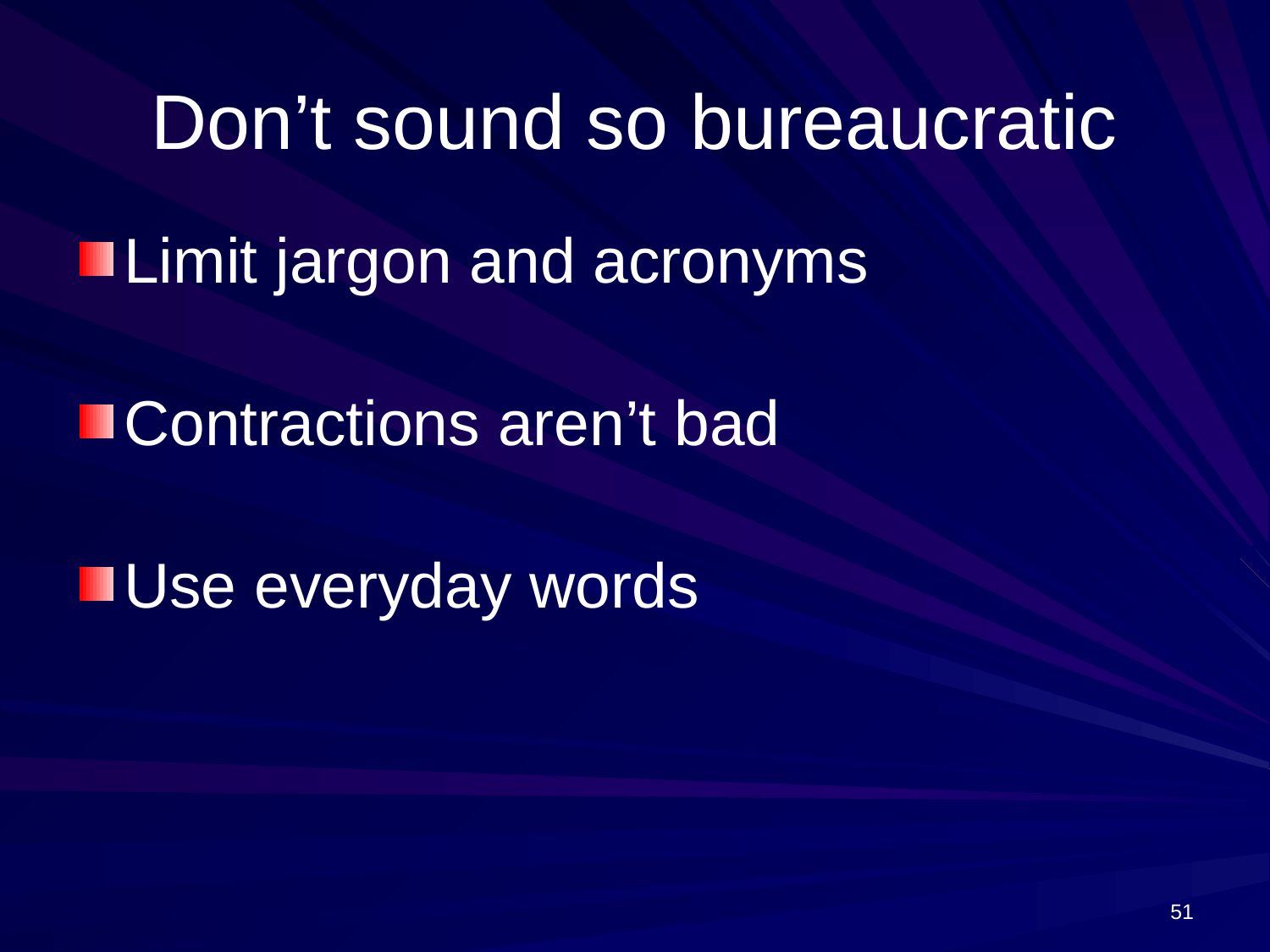

# Don’t sound so bureaucratic
Limit jargon and acronyms

Contractions aren’t bad

Use everyday words
51